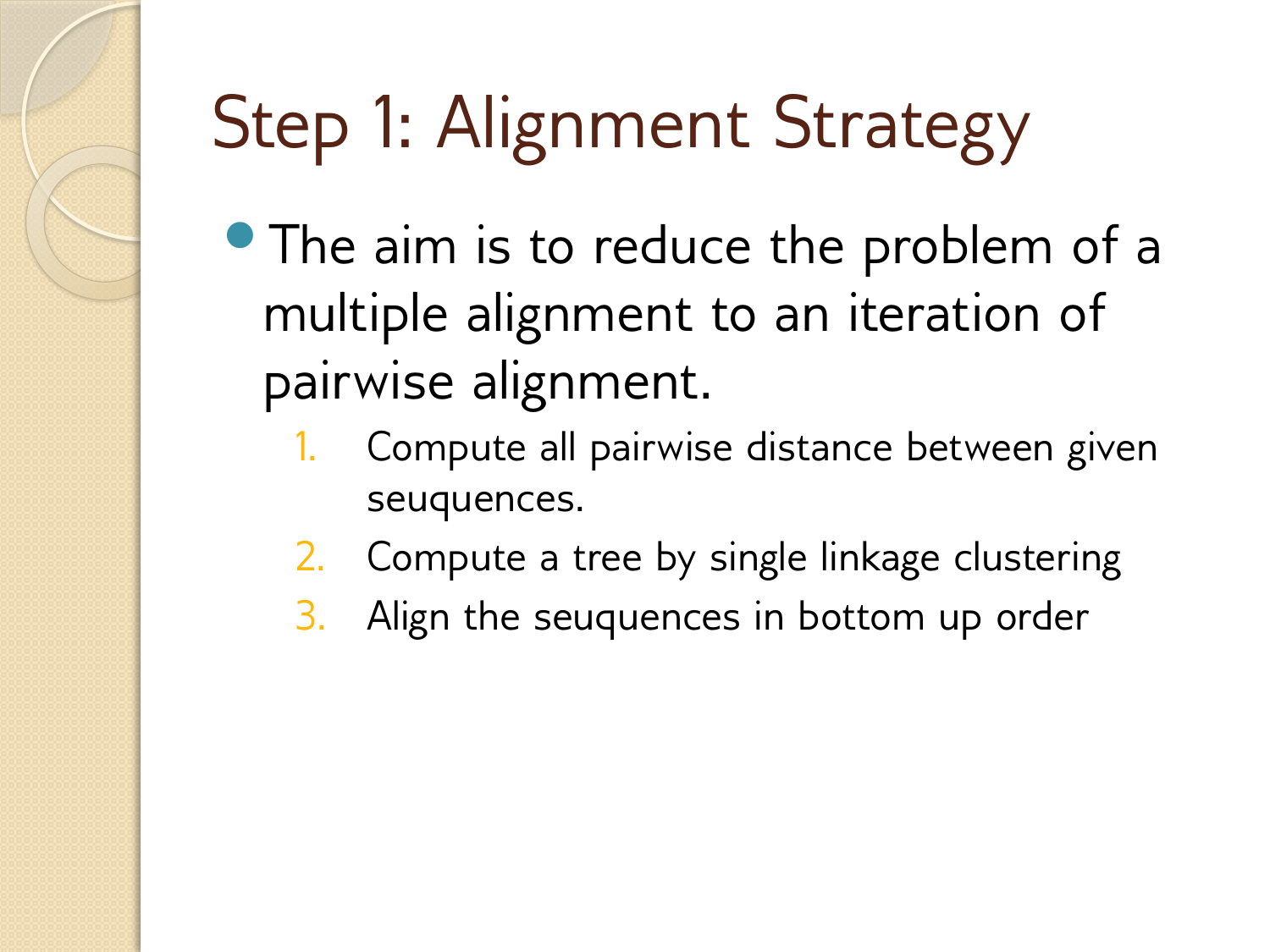

# Step 1: Alignment Strategy
The aim is to reduce the problem of a multiple alignment to an iteration of pairwise alignment.
Compute all pairwise distance between given seuquences.
Compute a tree by single linkage clustering
Align the seuquences in bottom up order